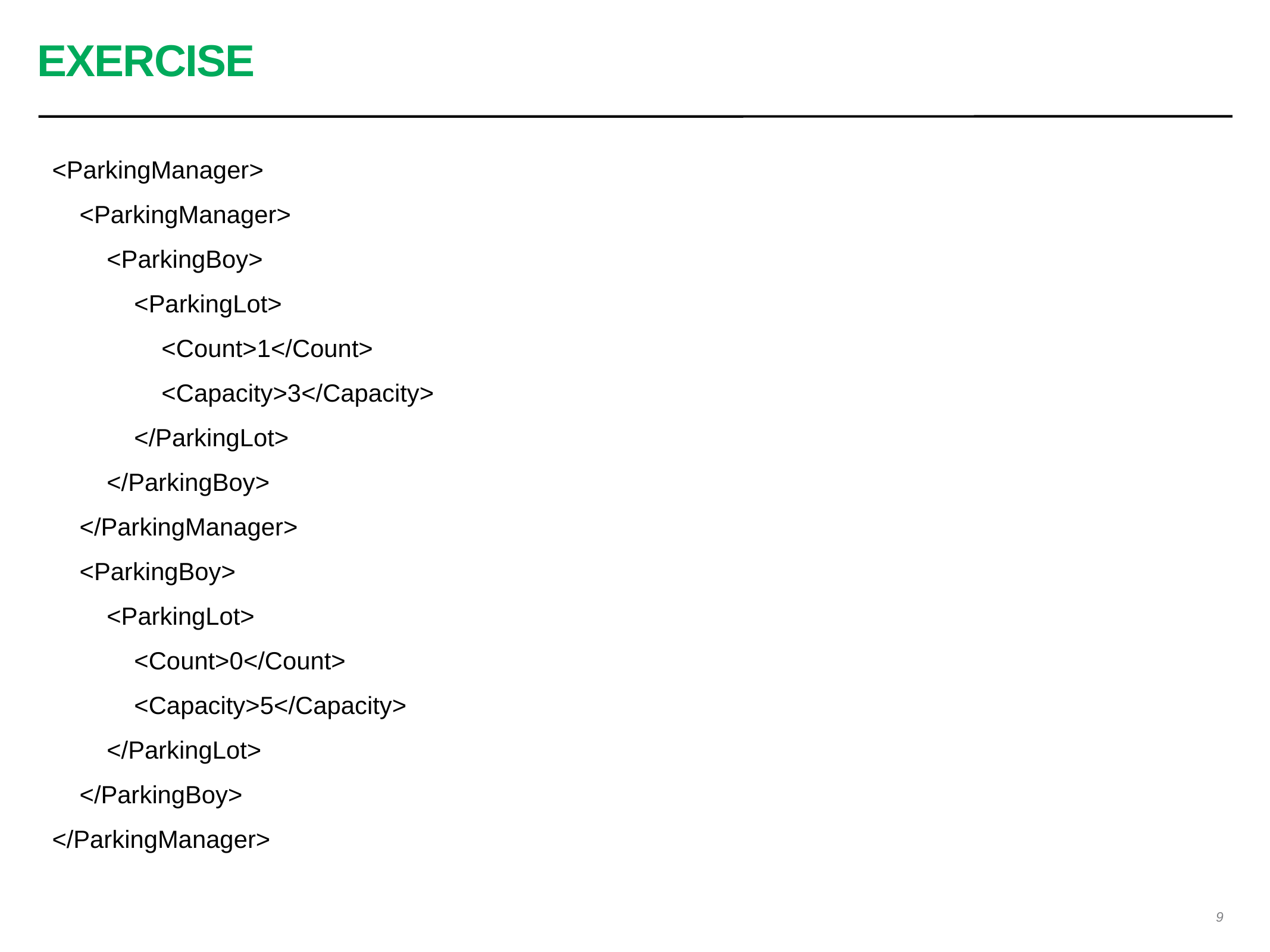

# Exercise

<ParkingManager>
    <ParkingManager>
        <ParkingBoy>
            <ParkingLot>
                <Count>1</Count>
                <Capacity>3</Capacity>
            </ParkingLot>
        </ParkingBoy>
    </ParkingManager>
    <ParkingBoy>
        <ParkingLot>
            <Count>0</Count>
            <Capacity>5</Capacity>
        </ParkingLot>
    </ParkingBoy>
</ParkingManager>
9